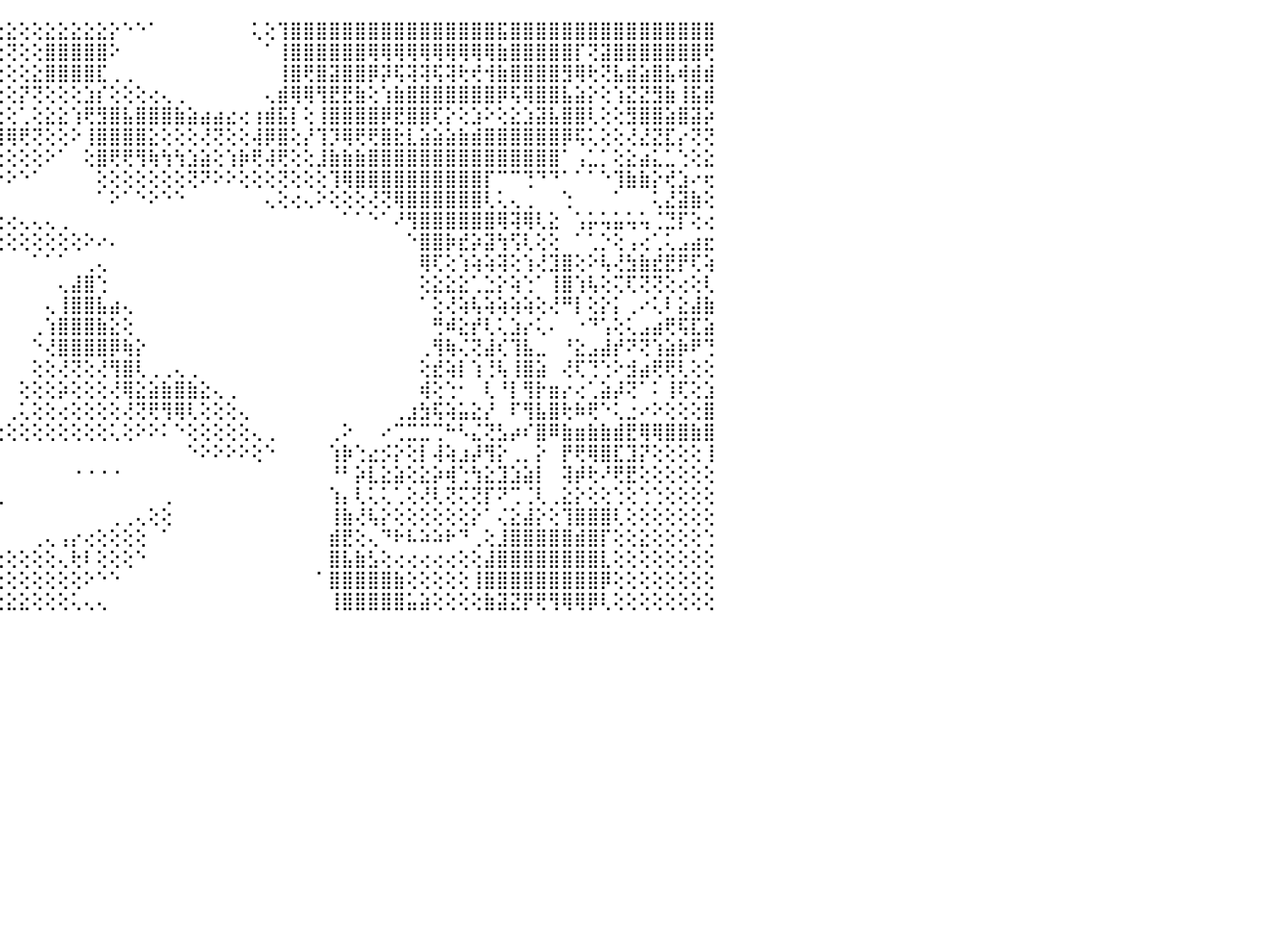

⢄⢄⢕⢕⢕⢕⢕⢸⣿⣿⣿⣿⣿⣿⣿⣿⢕⢕⢕⢿⢿⣽⣿⢹⢇⢻⢿⢾⢕⢹⢿⢇⢕⢕⢕⢕⢻⢕⢕⢕⢕⢕⢕⢕⢕⣕⢕⢕⣕⣕⣕⣕⣕⡕⠑⠑⠁⠀⠀⠀⠀⠀⠀⠀⢅⢕⢹⣿⣿⣿⣿⣿⣿⣿⣿⣿⣿⣿⣿⣿⣿⣿⣿⣯⣿⣿⣿⣿⣿⣿⣿⣿⣿⣿⣿⣿⣿⣿⣿⣿⠀
⠕⢓⢕⣕⢕⢕⢕⢕⢹⣿⣿⣿⣿⣿⣿⣿⡕⢕⢕⢱⣷⣾⣻⣱⣷⢕⣵⣕⢕⢷⢇⢕⢕⢕⢕⢕⢕⢕⢕⢕⢱⢅⢅⢅⢕⢝⢕⢕⣿⣿⣿⣿⣿⠕⠀⠀⠀⠀⠀⠀⠀⠀⠀⠀⠀⠁⢸⣿⣿⣿⣿⣿⣿⢿⢿⢿⢿⢿⢿⢿⢿⢿⢿⣷⣿⣿⣿⣿⣿⡏⢝⣽⣿⣿⣿⣿⣿⣿⣿⢟⠀
⣿⣿⣿⣿⢕⢕⢕⢕⢸⣿⣿⣿⣿⣿⣿⣿⣷⣧⢕⢜⣿⣷⢇⢜⢟⢕⢸⣿⢕⢕⢿⠗⢇⠕⢕⢕⢕⢕⡕⢕⢕⢕⢕⢕⢕⢕⢕⣕⣿⣿⣿⣿⣏⢀⢀⠀⠀⠀⠀⠀⠀⠀⠀⠀⠀⠀⢸⣿⢟⣿⣽⣿⣿⡿⡽⢯⢽⢽⢯⢽⢗⢞⢺⣷⣿⣿⣿⣿⣻⢿⢗⢝⣧⣾⣵⣿⣧⢾⣾⣾⠀
⣿⢿⣿⣿⢕⢕⢕⢕⠁⢿⣿⣿⣿⣿⣿⣿⣿⣿⣧⣽⣿⣿⡇⢕⢕⢕⢸⣿⡇⢸⡇⠀⢕⠀⢕⢕⢕⢕⡇⢕⢕⢕⢕⢕⢕⢕⡝⢝⢕⢕⢕⣱⡎⢕⢕⢕⢔⢄⢀⠀⠀⠀⠀⠀⠀⢄⣾⢿⢿⢻⣟⣟⣷⢕⢱⣷⣿⣿⣿⣿⣿⣿⣿⡿⢯⢿⣿⣿⣧⣵⡕⢕⢱⣝⣝⣻⣷⢸⣯⣾⠀
⢟⢏⢟⢜⢇⢕⢕⢕⢕⢸⣿⣿⣿⣿⣿⣿⣿⣟⣝⡕⢕⣿⣧⢕⢕⠕⣜⣟⣇⣸⡷⡦⢧⢔⡕⢕⢕⢸⣧⣼⣼⣽⣕⢧⢕⢕⢁⢕⣕⣕⢱⢟⣻⣿⣧⣿⣿⣿⣷⣵⣴⣴⣔⢔⢰⣾⣯⡇⢕⢸⣿⣿⣿⣿⡿⣟⣿⣿⢏⡕⢕⣱⠕⢕⣕⣱⣽⣧⣿⣿⢇⢕⢕⣻⣿⣿⣵⣿⣽⡵⠀
⢅⢅⢅⢕⢕⢕⢕⡕⢕⢼⣿⣿⣿⣿⣿⣿⣿⣿⡟⣺⡇⢻⣿⢑⠜⢿⣻⡿⠕⢺⡗⢕⢑⢝⢜⠁⠅⢔⢿⢿⣿⣿⢓⢱⢾⢿⢟⢝⢕⢕⠕⢸⣿⣿⣿⣿⣕⢕⢕⢕⢜⢝⢕⢕⢼⡿⣿⢕⡜⢹⡹⢿⢟⢟⣿⣗⣇⣵⣵⣵⣷⣾⣿⣿⣿⣿⣿⣿⡿⢯⢅⢕⢕⢜⣜⣝⣏⡔⢝⢝⠀
⣕⢕⢕⢕⢕⢑⢕⢅⠑⠑⣿⣿⣿⣿⣿⣟⣟⠋⠅⢍⢧⢸⣿⡆⠀⢁⢄⢂⣕⢇⣕⠁⠁⠐⢊⢑⢂⢄⢰⠷⢾⢝⢕⢕⢕⢕⢕⢕⠕⠁⠀⢕⣿⢟⢟⢻⢷⢳⢳⣱⣵⢕⢱⡷⢟⢼⢟⢕⢕⣸⣷⣷⣷⣿⣿⣿⣿⣿⣿⣿⣿⣿⣿⣿⣿⣿⣿⣿⠁⢠⣁⡁⢕⣕⣴⣅⣁⢑⢕⣕⠀
⣿⡱⢅⣕⣰⢔⢁⢁⢑⢑⡿⢿⢿⣿⣿⣿⣷⣖⢄⠳⣧⡕⣿⡇⠐⠁⠀⢎⢟⢈⢑⡀⢀⠀⠀⢛⢁⢀⢄⢕⢕⢕⢕⠕⠕⠕⠑⠁⠀⠀⠀⠀⢕⢕⢕⢕⢕⢕⢕⢝⠝⠕⠕⢕⢕⢕⢝⢕⢕⢕⢹⢿⣿⣿⣿⣿⣿⣿⣿⣿⣿⣿⡏⠉⠉⢙⠙⠙⠁⠁⠁⠑⢹⣷⣷⡕⢞⣱⠔⢖⠀
⢑⢛⠐⠀⢀⢀⠀⡁⠑⢠⣼⣽⣵⣅⢅⡌⢼⢫⢵⠄⠁⣽⣯⣷⣆⡔⢔⣅⣔⣶⢷⣷⣷⣷⣷⣷⣿⢇⢕⠑⠁⠁⠀⠀⠀⠀⠀⠀⠀⠀⠀⠀⠁⠕⠁⠑⠕⠑⠑⠀⠀⠀⠀⠀⠀⢄⢕⢔⢄⠕⢕⢕⢕⢜⢝⢿⣿⣿⣿⣿⣿⣿⢇⢅⢄⢀⠀⠀⢑⠀⠀⠀⠁⠀⠀⢅⣜⣽⣷⢕⠀
⣽⣝⣱⣤⣵⣵⣤⣵⣵⣷⢝⣝⣛⢛⠷⠴⢥⢵⢵⢤⢎⢸⣿⡻⢿⣕⣼⣷⣾⣿⣿⣿⣿⠙⢝⢝⢕⢕⢕⢕⢕⢕⢕⢔⢔⢔⢄⢄⢄⢀⠀⠀⠀⠀⠀⠀⠀⠀⠀⠀⠀⠀⠀⠀⠀⠀⠀⠀⠀⠀⠀⠁⠁⠑⠁⠜⢻⣿⣿⣿⣿⣿⣿⢿⢽⢿⢇⣕⠀⢡⡥⢥⣥⢥⢥⢈⣙⡏⢕⢔⠀
⣿⣿⣿⣿⣿⣿⣿⣿⣷⣷⣇⢕⢍⠍⢅⢅⣄⣔⣳⣷⣿⣸⣵⣧⣵⣿⣿⣿⣿⡿⠿⠏⠁⠑⢑⠅⠁⠑⠑⠑⠕⠕⠕⠕⢕⢕⢕⢕⢕⢕⢕⠕⠔⠄⠀⠀⠀⠀⠀⠀⠀⠀⠀⠀⠀⠀⠀⠀⠀⠀⠀⠀⠀⠀⠀⠀⠑⣿⣿⡷⣞⡵⣽⢳⢫⢇⢕⢕⠀⠁⢁⡑⢕⢠⢔⢁⢅⣠⣴⣖⠀
⣿⣿⣿⣿⣿⣿⣿⣿⢿⣷⣷⣾⣿⣿⣿⣿⣿⣿⣿⣿⣿⣿⣿⣿⣿⣿⣿⡿⠏⠀⠀⠀⠀⠀⠀⠑⠐⠐⠁⠀⠀⠀⠀⠀⠀⠀⠀⠁⠁⠁⠀⢀⢄⠀⠀⠀⠀⠀⠀⠀⠀⠀⠀⠀⠀⠀⠀⠀⠀⠀⠀⠀⠀⠀⠀⠀⠀⢿⢏⢕⢱⢵⢵⢽⢕⢱⢜⣹⣿⢕⠕⢧⢜⣳⣷⣞⣟⡟⢏⢵⠀
⣿⣿⣿⣿⣿⣿⣿⣿⣿⣿⣿⣿⣿⣿⣿⣿⣿⣿⣿⣿⣿⣿⣿⣿⡿⠟⠙⠁⠀⠀⠀⠀⠀⠀⠀⠀⠀⠀⠀⠀⠀⠀⠀⠀⠀⠀⠀⠀⠀⢄⣼⣿⢑⠀⠀⠀⠀⠀⠀⠀⠀⠀⠀⠀⠀⠀⠀⠀⠀⠀⠀⠀⠀⠀⠀⠀⠀⢕⣕⣕⣕⢁⣑⡕⢵⢑⠁⢸⣿⢱⢧⢕⢍⢏⢝⢝⢕⢔⢕⢇⠀
⣿⣿⣿⣿⣿⣿⣿⣿⣿⣿⣿⣿⣿⣿⣿⣿⣿⣿⣿⣿⣿⡿⠛⠙⠀⠀⠀⠀⠀⠀⠀⠀⠀⠀⠀⠀⠀⠀⠀⠀⠀⠀⠀⠀⠀⠀⠀⠀⢄⢸⣿⣿⣧⣴⢄⠀⠀⠀⠀⠀⠀⠀⠀⠀⠀⠀⠀⠀⠀⠀⠀⠀⠀⠀⠀⠀⠀⠁⢕⢜⢵⢧⢵⢵⢵⢵⢕⢜⠛⡇⢕⡕⡅⢀⠔⢅⠇⣕⣼⣷⠀
⣿⣿⣿⣿⣿⣿⣿⣿⣿⣿⣿⣿⣿⣿⣿⣿⣿⣿⢿⠟⠑⠀⠀⠀⠀⠀⠀⠀⠀⠀⠀⠀⠀⠀⠀⠀⠀⠀⠀⠀⠀⠀⠀⠀⠀⠀⠀⢀⢱⣿⣿⣿⣷⣕⢕⠀⠀⠀⠀⠀⠀⠀⠀⠀⠀⠀⠀⠀⠀⠀⠀⠀⠀⠀⠀⠀⠀⠀⢛⠾⣕⡞⢇⢅⣱⡔⢅⠄⠀⠐⠙⢡⢕⢅⣠⣴⢟⢯⣏⣵⠀
⣿⣿⣿⣿⣿⣿⣿⣿⣿⣿⣿⣿⣿⣿⣿⢿⠏⠁⠀⠀⠀⠀⠀⠀⠀⠀⠀⠀⠀⠀⠀⠀⠀⠀⠀⠀⠀⠀⠀⠀⠀⠀⠀⠀⠀⠀⠀⠑⢜⣿⣿⣿⣿⡿⢷⡕⠀⠀⠀⠀⠀⠀⠀⠀⠀⠀⠀⠀⠀⠀⠀⠀⠀⠀⠀⠀⠀⢀⢻⢷⢌⢝⣼⢎⢹⣧⣀⠀⠘⣕⣠⣼⡞⠝⢝⢱⣵⡷⠟⢙⠀
⣿⣿⣿⣿⣿⣿⣿⣿⣿⣿⣿⣿⣿⡿⠕⠀⠀⠀⠀⠀⠀⠀⠀⠀⠀⠀⠀⠀⠀⠀⠀⠀⠀⠀⠀⠀⠀⠀⠀⠀⠀⠀⠀⠀⠀⠀⠀⢕⢕⢜⢝⢕⢜⢻⣿⢇⢀⢀⢄⢀⠀⠀⠀⠀⠀⠀⠀⠀⠀⠀⠀⠀⠀⠀⠀⠀⠀⢕⣞⢵⡇⢱⢘⢧⢸⣿⣵⠀⢜⢏⢙⢑⠕⣺⣴⢟⢟⢇⢕⢕⠀
⢿⣿⣿⣿⣿⣿⣿⣿⣿⡿⠿⠏⠁⢔⠀⠀⠀⠀⠀⠀⠀⠀⠀⠀⠀⠀⠀⣀⣠⣶⣦⡆⠀⠀⠀⠀⠀⠀⠀⠀⠀⠀⠀⠀⠀⠀⢕⢕⢕⡵⢕⢕⢕⢜⢿⣕⣵⣷⣿⣷⣕⢄⢀⠀⠀⠀⠀⠀⠀⠀⠀⠀⠀⠀⠀⠀⠀⢾⢕⢑⠂⠀⢇⠘⡇⢻⡗⣶⡔⢔⢁⣵⡼⢝⠁⠅⢸⢏⢕⣱⠀
⢈⢻⣿⣿⣿⣿⣿⢟⢕⠀⠀⠀⠀⠀⠀⠀⠀⠀⠀⠀⠀⠀⢀⣀⣤⣷⣿⣿⣿⣿⣿⣇⠀⠀⠀⠀⠀⠀⠀⠀⠀⠀⠀⠀⠀⢀⢅⢕⢕⢔⢕⢕⢕⢕⢜⢝⢟⢻⢿⢇⢕⢕⢕⢄⠀⠀⠀⠀⠀⠀⠀⠀⠀⠀⠀⢀⣰⣳⢯⢵⣥⣕⡜⠀⠏⢻⣧⣿⢗⠷⢟⠑⢅⣐⠔⠕⢕⢕⢕⣿⠀
⢁⢻⣿⣿⣿⣿⡿⠐⠀⠀⠀⠀⠀⠀⠀⠀⠀⠀⠀⠀⣀⣴⣿⣿⣿⣿⣿⣿⣿⣿⣿⣿⠀⠀⠀⠀⠀⠀⠀⠀⠀⠀⢄⠕⢕⢕⢕⢕⢕⢕⢕⢕⢕⢅⢕⠕⠕⠅⠑⢕⢕⢕⢕⢕⢄⢀⠀⠀⠀⠀⢀⠕⠀⠀⠔⢉⣉⣉⢉⠓⠣⣌⢝⣣⡴⠎⣿⠿⣷⣶⣷⣷⣾⣟⢿⢿⣿⣿⣷⣿⠀
⢕⢕⢿⣿⣿⢟⠕⠀⠀⠀⠀⠀⠀⠀⠀⣠⣶⣿⣿⣿⣿⣿⣿⣿⣿⣿⣿⣿⣿⣿⣿⡟⠀⠀⠀⠀⠀⠀⠀⠀⠀⠑⠀⠀⠀⠀⠀⠀⠀⠀⠀⠀⠀⠀⠀⠀⠀⠀⠀⠑⠕⠕⠕⠕⢕⠑⠀⠀⠀⠀⢱⡷⢑⣔⡪⡕⢕⡇⢼⢵⣰⡼⢻⡕⢀⡀⡕⠀⡟⢟⢿⣿⣏⣹⡝⢕⢕⢕⢕⢸⠀
⣔⢕⢸⢿⣧⡁⠀⠀⠀⠀⠀⠀⢀⣠⣼⣿⣿⣿⣿⣿⣿⣿⣿⣿⣿⣿⣿⣿⣿⣿⡟⠀⠀⠀⠀⠀⠀⠀⠀⠀⠀⠀⠀⠀⠀⠀⠀⠀⠀⠀⠐⠐⠐⠐⠀⠀⠀⠀⠀⠀⠀⠀⠀⠀⠀⠀⠀⠀⠀⠀⠘⠃⡵⣇⣕⣵⢕⣕⡵⢾⢑⢳⣕⣹⣱⣵⡇⠀⢽⡾⢗⠜⢟⣟⢕⢕⢕⢕⢕⢕⠀
⣿⣧⡁⠀⢹⣿⣷⣄⠀⠀⣠⣾⣿⣿⣿⣿⣿⣿⣏⢕⢹⣿⣿⣿⣯⡑⢸⣿⣿⡟⠀⠀⠀⠀⠀⠀⠀⠀⠀⠀⠀⠀⠀⠀⢀⠀⠀⠀⠀⠀⠀⠀⠀⠀⠀⠀⠀⢀⠀⠀⠀⠀⠀⠀⠀⠀⠀⠀⠀⠀⢱⡄⢇⢅⢅⢁⢕⢜⢇⢝⢍⢝⡏⠝⢉⢈⢇⢀⣕⡕⢕⢕⢑⢕⢑⢑⢕⢕⢕⢕⠀
⣿⣿⡷⢀⢈⢟⢿⠿⣷⣾⣿⣿⣿⣿⡿⢟⢻⣿⣿⣷⡵⠟⢋⢉⠙⠛⠱⣿⡟⠀⠀⠀⠀⠀⠀⠀⠀⠀⠀⠀⠀⠀⠀⠀⠀⠀⠀⠀⠀⠀⠀⠀⠀⢀⢀⢄⢕⢕⠀⠀⠀⠀⠀⠀⠀⠀⠀⠀⠀⠀⢸⣷⢜⢧⡕⢕⢕⢕⢕⢕⢕⡕⠁⢌⣕⣼⡕⢕⢹⣿⣿⣿⢇⢕⢕⢕⢕⢕⢕⢕⠀
⢏⢝⣶⢇⢕⢕⢕⢕⢕⢱⢕⢙⢻⣿⣟⣣⢕⣻⡿⠏⠑⠕⠑⠁⠀⠀⠀⣼⠑⠀⠀⠀⠀⠀⠀⠀⠀⢀⠄⠀⠀⠀⠀⠀⠀⠀⠀⢀⢄⢠⡔⢔⢕⢕⢕⢕⠀⠁⠀⠀⠀⠀⠀⠀⠀⠀⠀⠀⠀⠀⣾⣟⢕⢄⠙⠗⠧⠵⠵⠗⠙⢀⢕⣸⣿⣿⣿⣿⣿⣾⣿⡏⢕⢕⣕⢕⢕⢕⢕⢑⠀
⡵⢅⢕⣵⢿⢻⢷⣵⣵⣕⡕⢕⢕⢜⢝⢟⢻⢷⣿⣷⡄⢀⡀⠀⠀⠂⢁⢁⠀⠀⠀⠀⠀⠀⠀⠀⠐⠀⠀⠀⠀⢀⢄⢔⢔⢕⢕⢕⢕⢄⢗⠇⢕⢕⢕⠑⠀⠀⠀⠀⠀⠀⠀⠀⠀⠀⠀⠀⠀⠀⣿⣧⣷⣣⢕⢔⢔⢔⢔⢔⢕⢕⣼⣿⣿⣿⣿⣿⣿⣿⣿⣇⢕⢕⢕⢕⢕⢕⢕⢕⠀
⣽⢇⢞⢕⢕⢕⣼⣿⣿⣿⣿⣿⣷⣧⣕⡕⢕⢕⢕⢄⠁⠁⠁⠀⠑⢀⠁⢔⢄⠀⠀⠔⢔⢐⠀⠀⠀⠀⠀⠀⠀⢕⢕⢕⢕⢕⢕⢕⢕⢕⢕⠕⠑⠑⠀⠀⠀⠀⠀⠀⠀⠀⠀⠀⠀⠀⠀⠀⠀⠁⣿⣿⣿⣿⣿⣷⢕⢕⢕⢕⢕⢸⣿⣿⣿⣿⣿⣿⣿⣿⣿⡿⢕⢕⢕⢕⢕⢕⢕⢕⠀
⣿⢕⢕⢕⢕⢸⣿⣿⣿⣿⣿⣿⣿⣿⣿⣿⣿⣷⣧⣵⣔⢄⢀⢀⠀⠁⠀⠁⠁⠀⠀⠀⠀⠀⠀⠀⠀⠀⠀⠄⢔⢕⣧⣕⣕⣕⣕⢕⢕⢕⢅⢄⢄⠀⠀⠀⠀⠀⠀⠀⠀⠀⠀⠀⠀⠀⠀⠀⠀⠀⢸⣿⣿⣿⣿⣿⣥⣵⢕⢕⢕⢕⣷⣽⣝⡟⢟⢻⢿⢿⡿⢇⢕⢕⢕⢕⢕⢕⢕⢕⠀
⠀⠀⠀⠀⠀⠀⠀⠀⠀⠀⠀⠀⠀⠀⠀⠀⠀⠀⠀⠀⠀⠀⠀⠀⠀⠀⠀⠀⠀⠀⠀⠀⠀⠀⠀⠀⠀⠀⠀⠀⠀⠀⠀⠀⠀⠀⠀⠀⠀⠀⠀⠀⠀⠀⠀⠀⠀⠀⠀⠀⠀⠀⠀⠀⠀⠀⠀⠀⠀⠀⠀⠀⠀⠀⠀⠀⠀⠀⠀⠀⠀⠀⠀⠀⠀⠀⠀⠀⠀⠀⠀⠀⠀⠀⠀⠀⠀⠀⠀⠀⠀